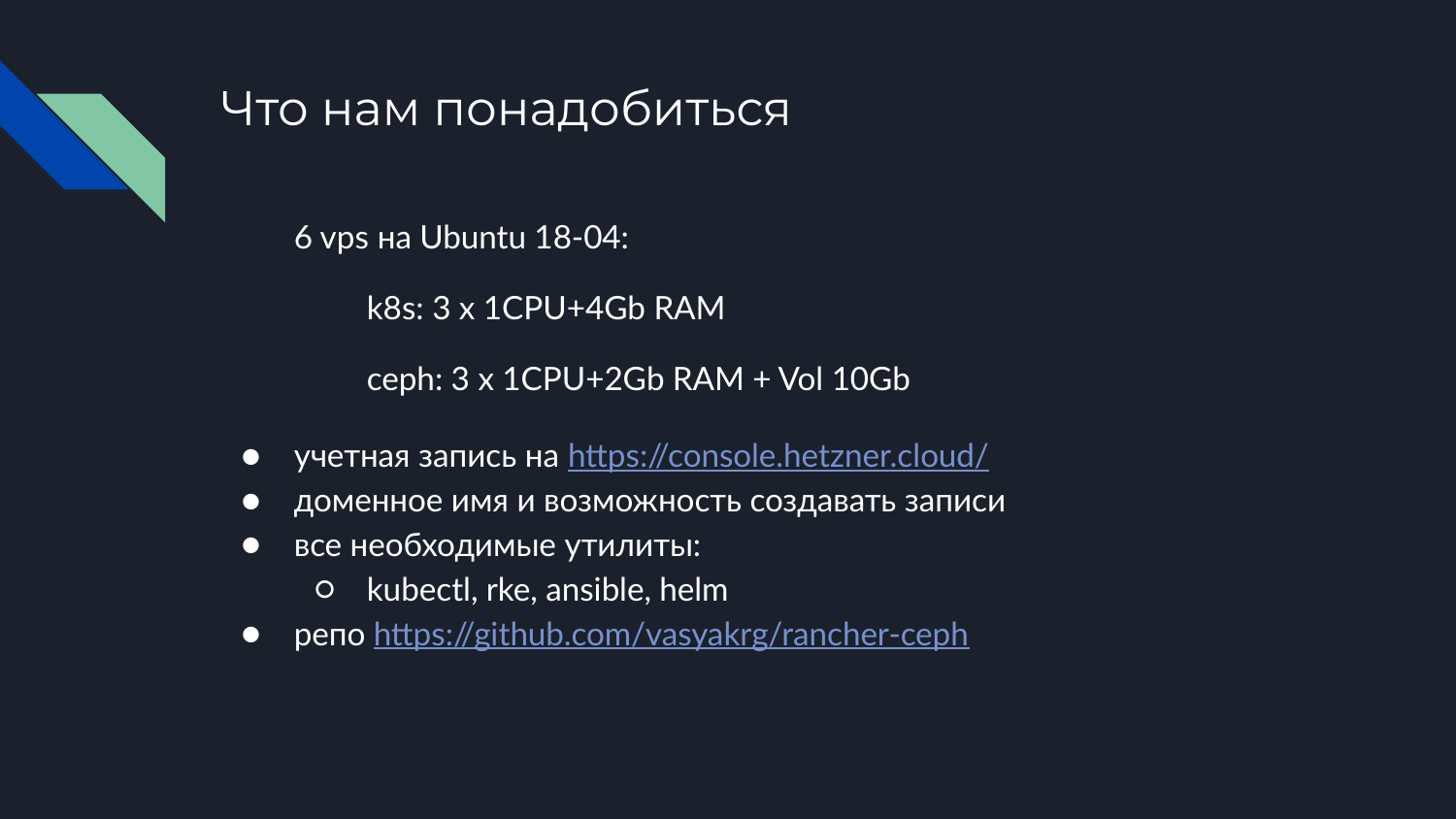

# Что нам понадобиться
6 vps на Ubuntu 18-04:
k8s: 3 x 1CPU+4Gb RAM
ceph: 3 x 1CPU+2Gb RAM + Vol 10Gb
учетная запись на https://console.hetzner.cloud/
доменное имя и возможность создавать записи
все необходимые утилиты:
kubectl, rke, ansible, helm
репо https://github.com/vasyakrg/rancher-ceph